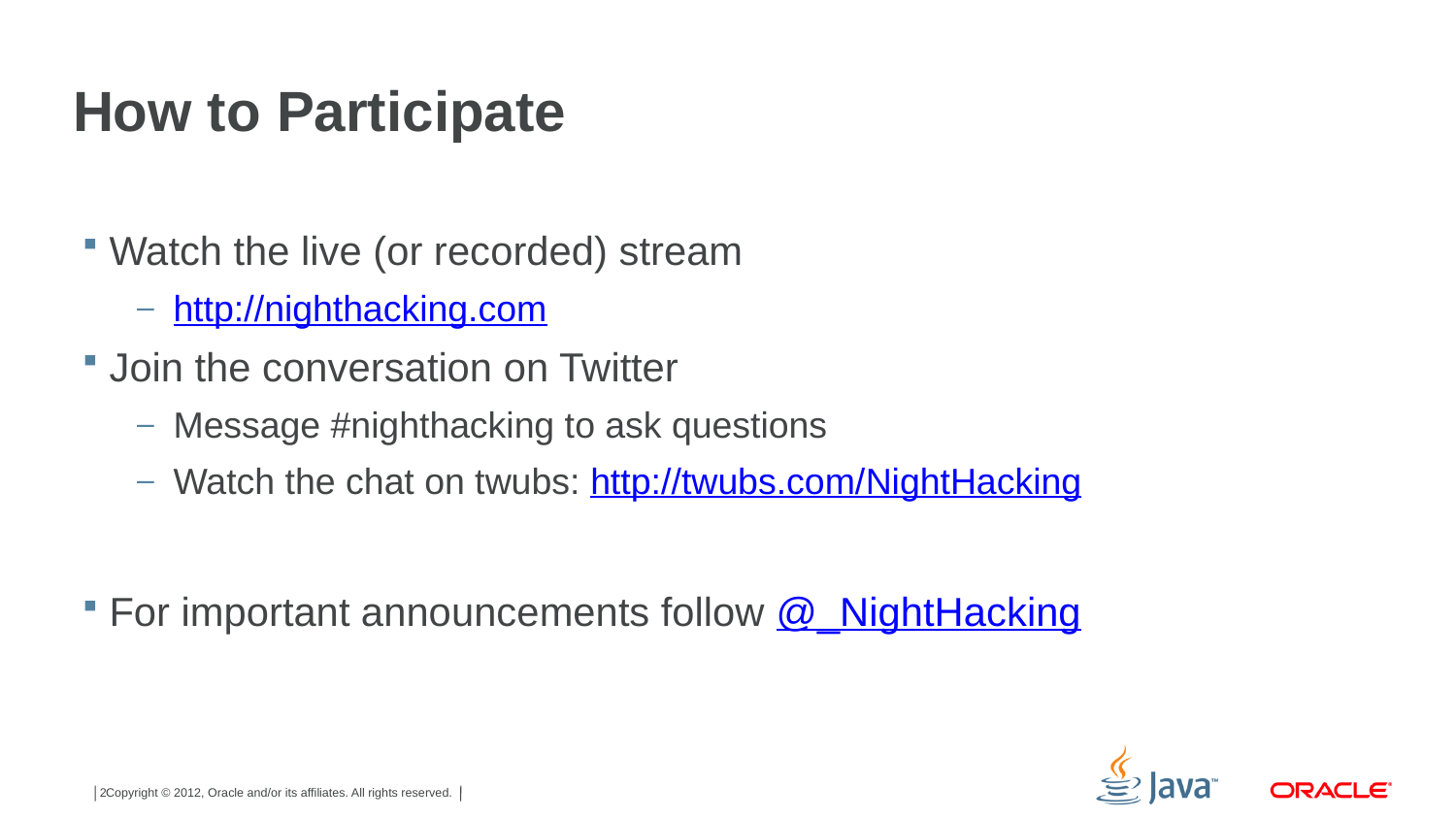

# How to Participate
Watch the live (or recorded) stream
http://nighthacking.com
Join the conversation on Twitter
Message #nighthacking to ask questions
Watch the chat on twubs: http://twubs.com/NightHacking

For important announcements follow @_NightHacking